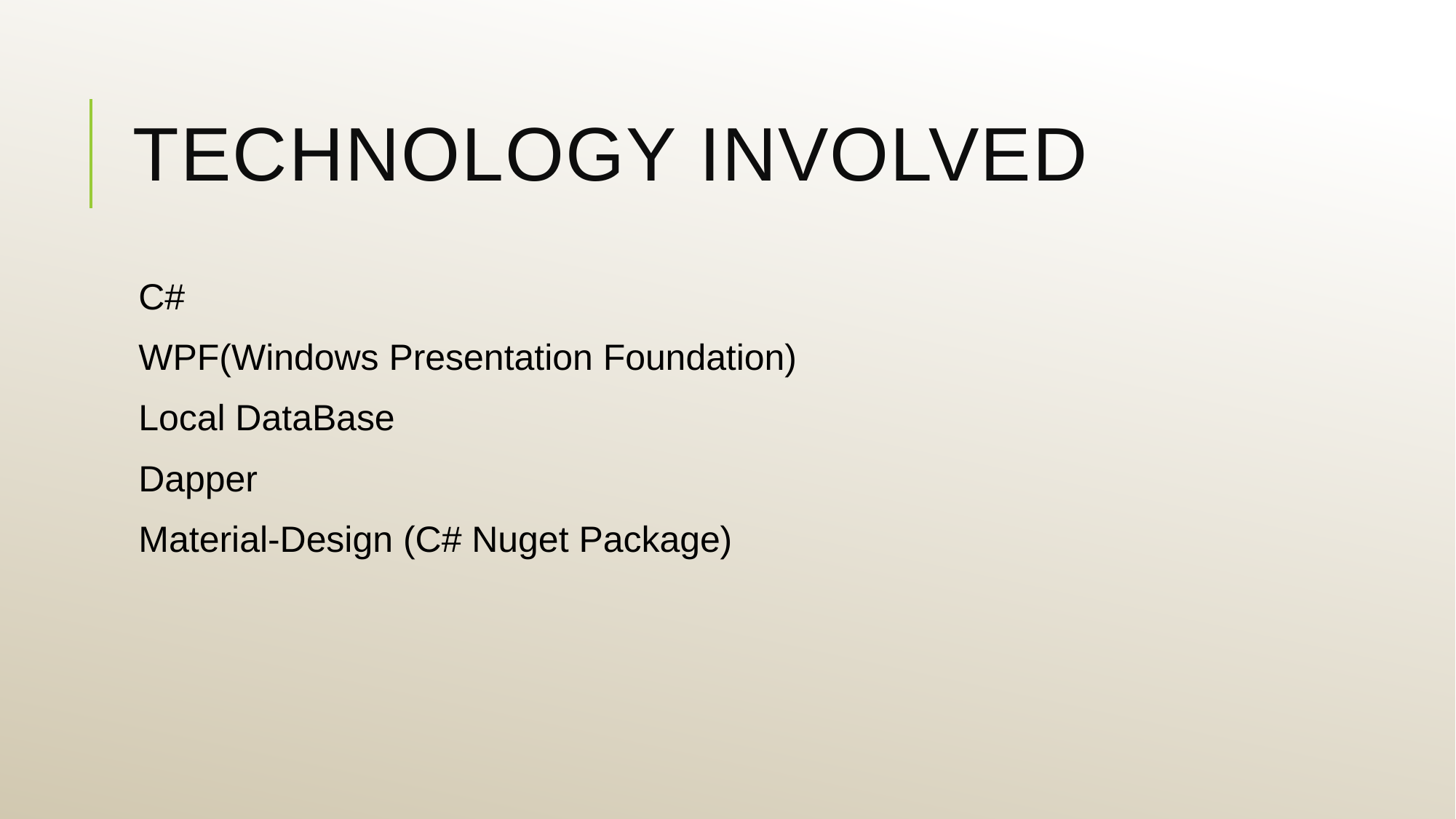

# Technology Involved
C#
WPF(Windows Presentation Foundation)
Local DataBase
Dapper
Material-Design (C# Nuget Package)